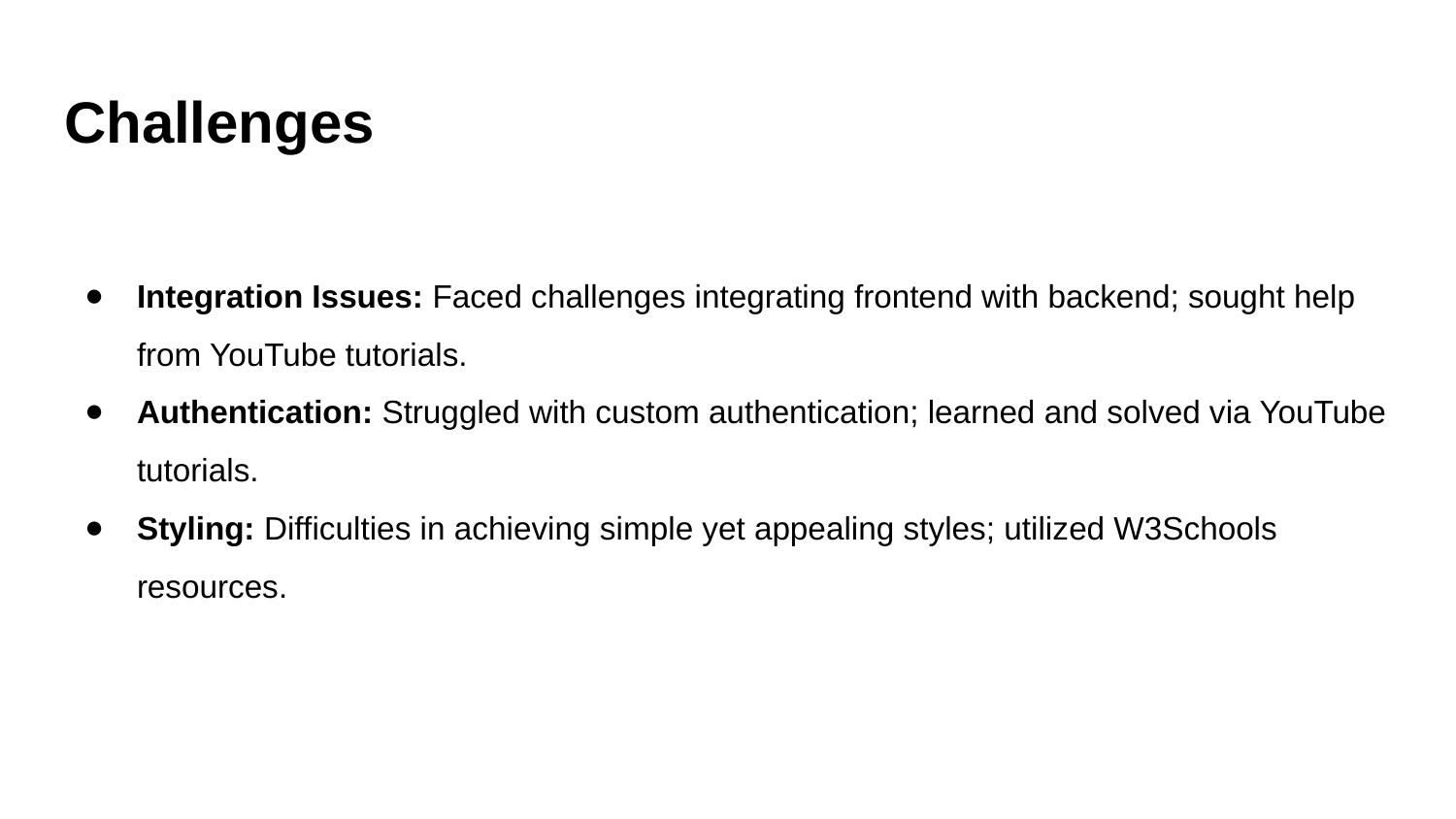

# Challenges

Integration Issues: Faced challenges integrating frontend with backend; sought help from YouTube tutorials.
Authentication: Struggled with custom authentication; learned and solved via YouTube tutorials.
Styling: Difficulties in achieving simple yet appealing styles; utilized W3Schools resources.